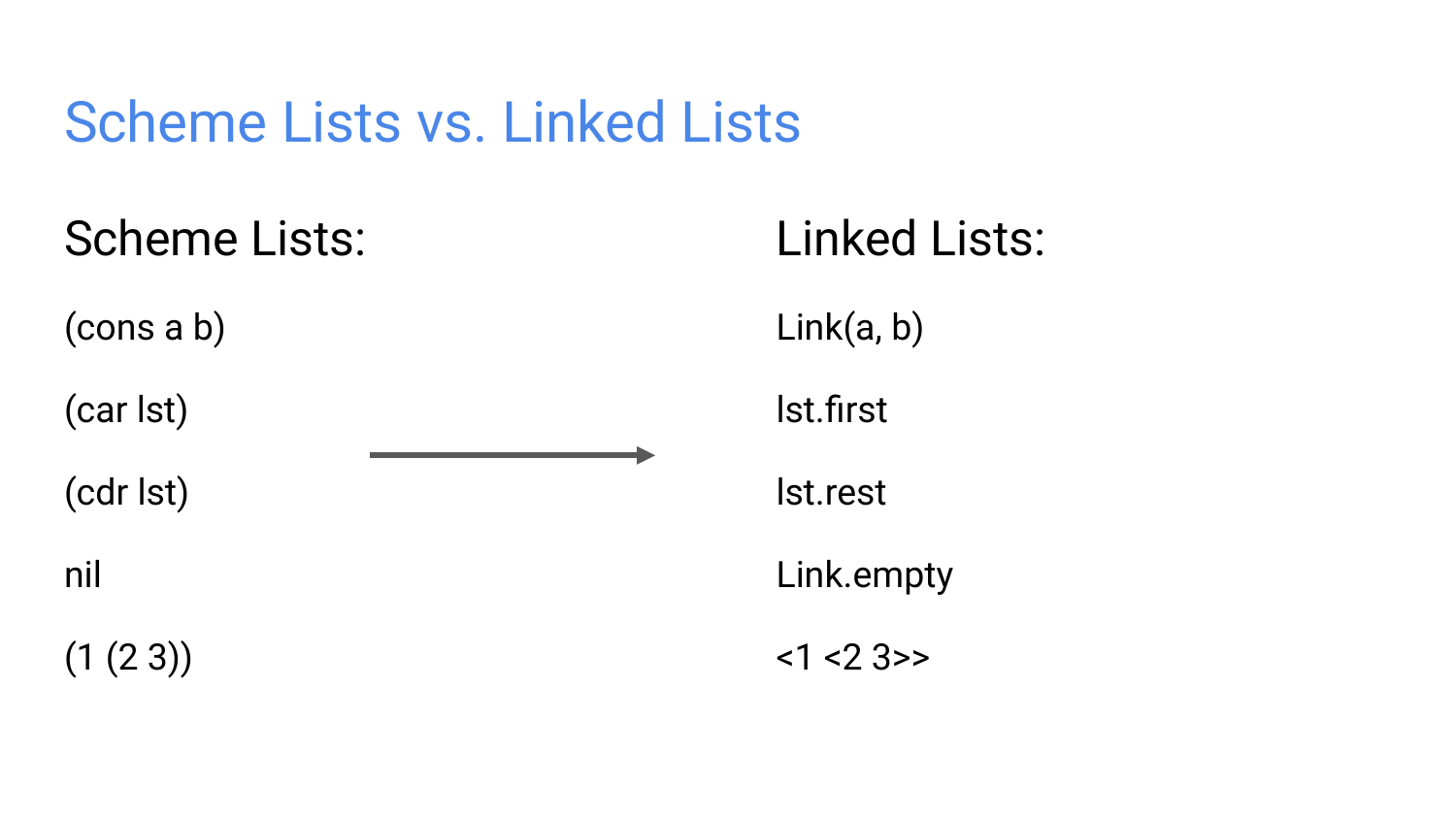

# Scheme Lists vs. Linked Lists
Scheme Lists:
(cons a b)
(car lst)
(cdr lst)
nil
(1 (2 3))

Linked Lists:
Link(a, b)
lst.first
lst.rest
Link.empty
<1 <2 3>>